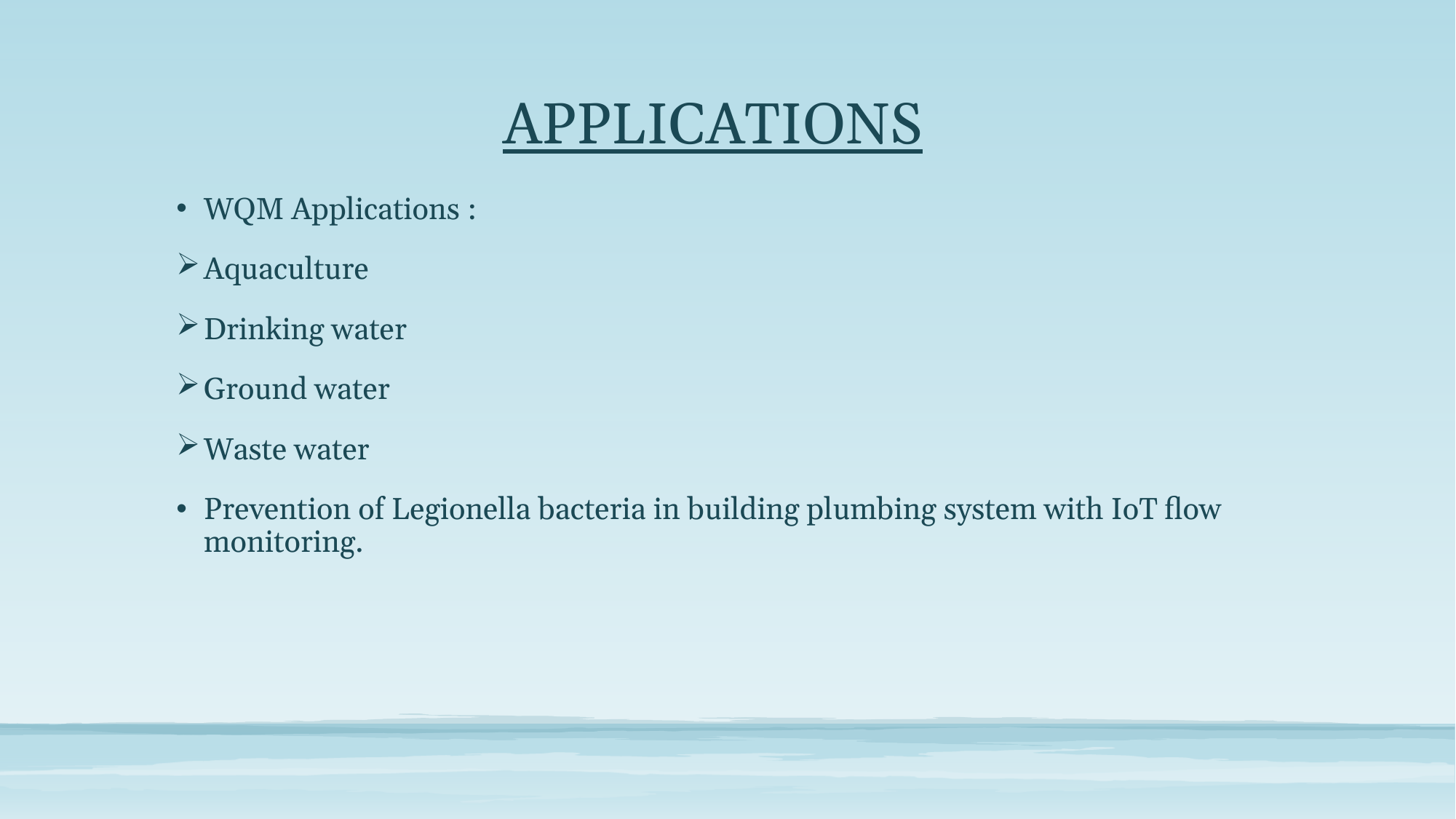

# APPLICATIONS
WQM Applications :
Aquaculture
Drinking water
Ground water
Waste water
Prevention of Legionella bacteria in building plumbing system with IoT flow monitoring.